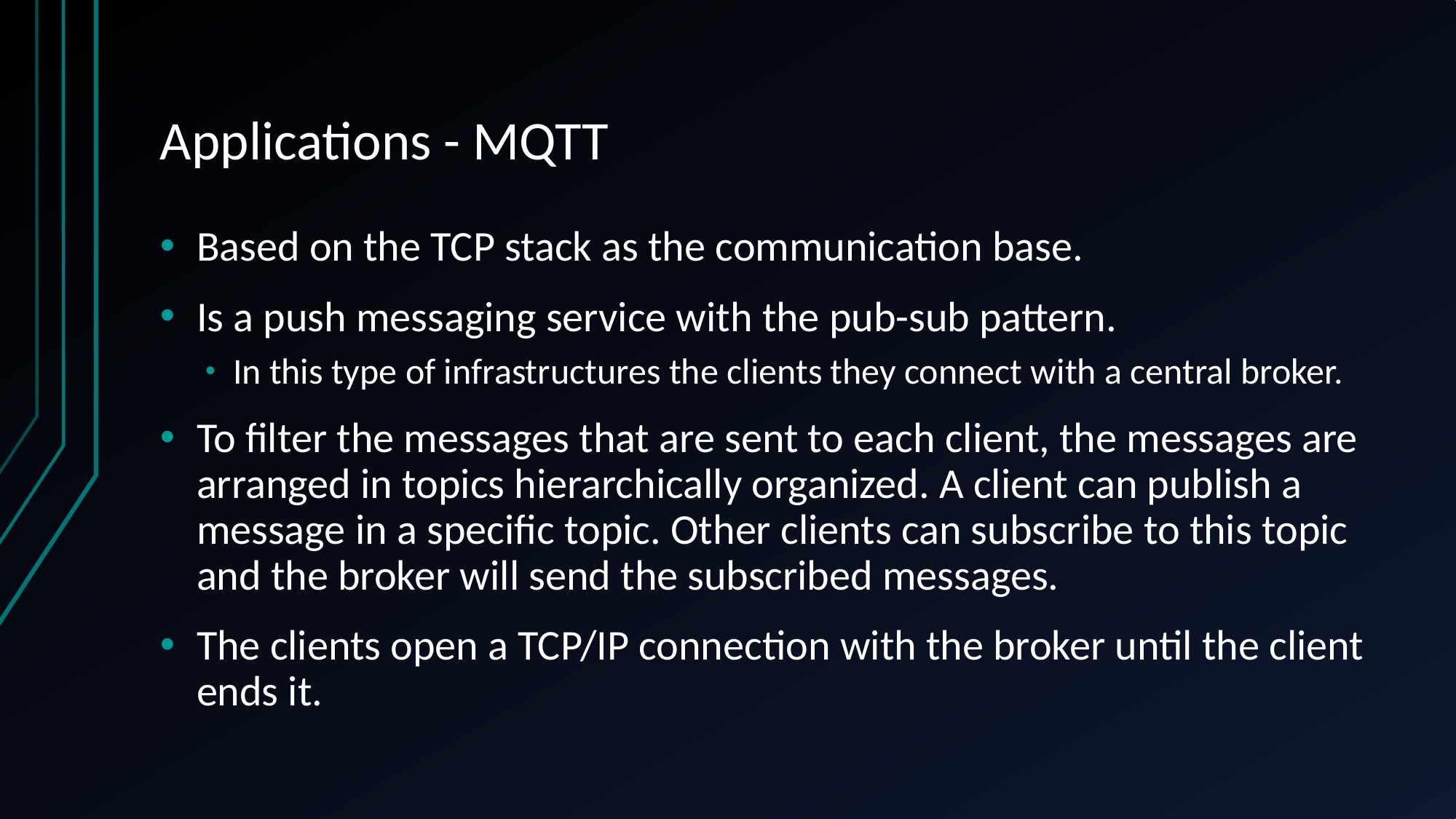

# Applications - MQTT
Based on the TCP stack as the communication base.
Is a push messaging service with the pub-sub pattern.
In this type of infrastructures the clients they connect with a central broker.
To filter the messages that are sent to each client, the messages are arranged in topics hierarchically organized. A client can publish a message in a specific topic. Other clients can subscribe to this topic and the broker will send the subscribed messages.
The clients open a TCP/IP connection with the broker until the client ends it.